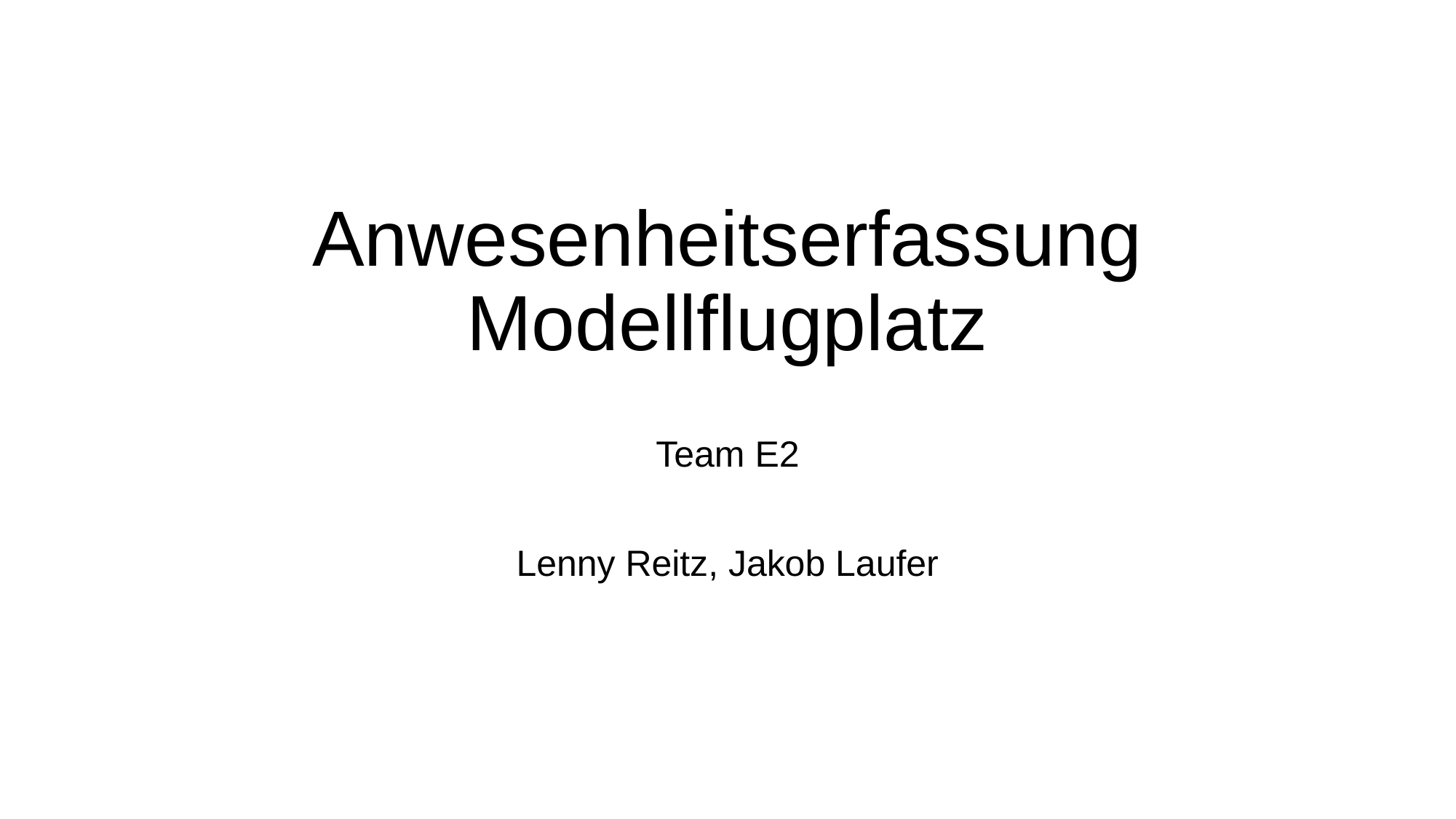

# Anwesenheitserfassung Modellflugplatz
Team E2

Lenny Reitz, Jakob Laufer